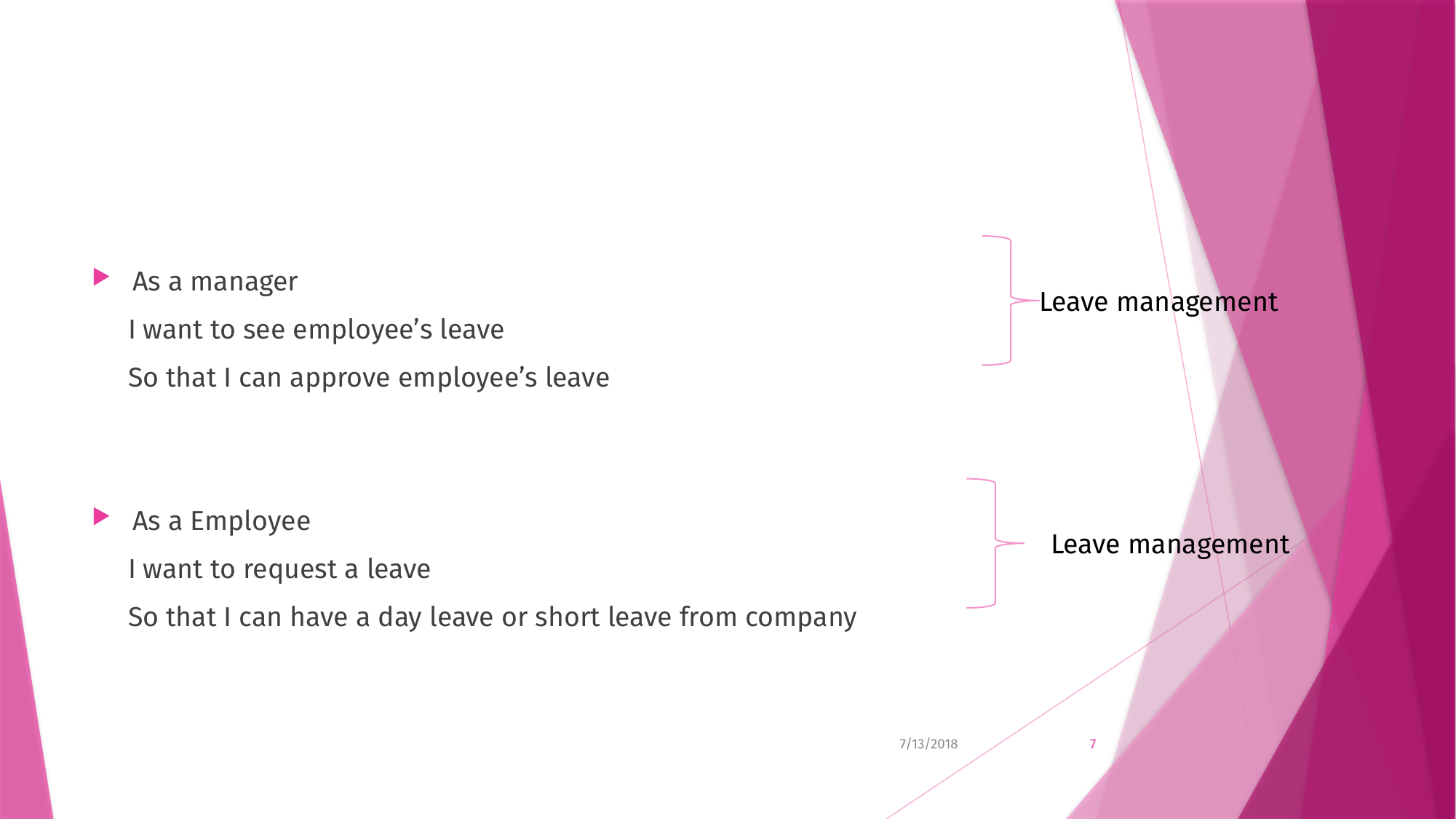

As a manager
     I want to see employee’s leave
     So that I can approve employee’s leave

As a Employee
     I want to request a leave
     So that I can have a day leave or short leave from company

Leave management

Leave management
7/13/2018
7